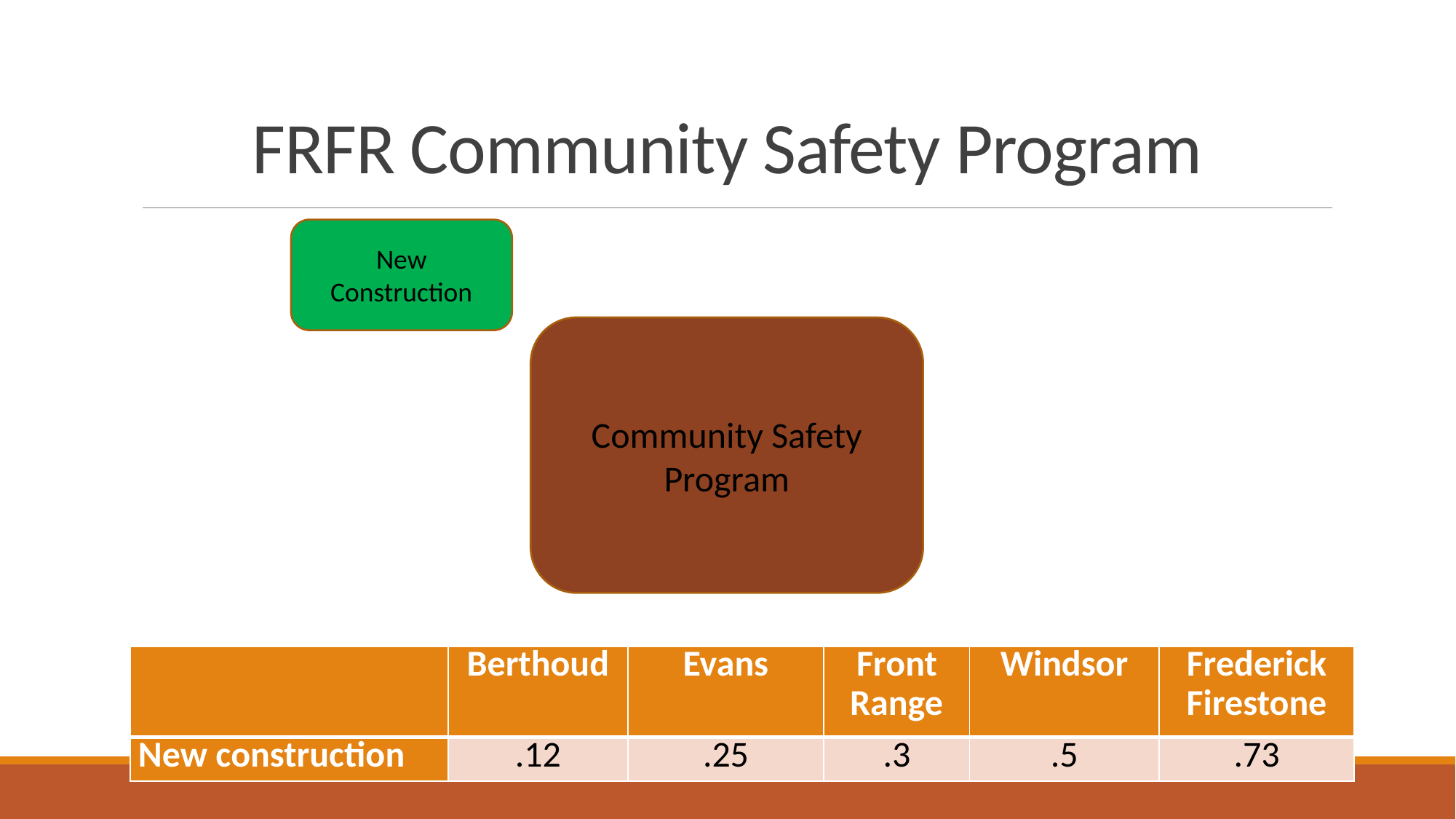

# FRFR Community Safety Program
New Construction
Community Safety Program
|  | Berthoud | Evans | Front Range | Windsor | Frederick Firestone |
| --- | --- | --- | --- | --- | --- |
| New construction | .12 | .25 | .3 | .5 | .73 |